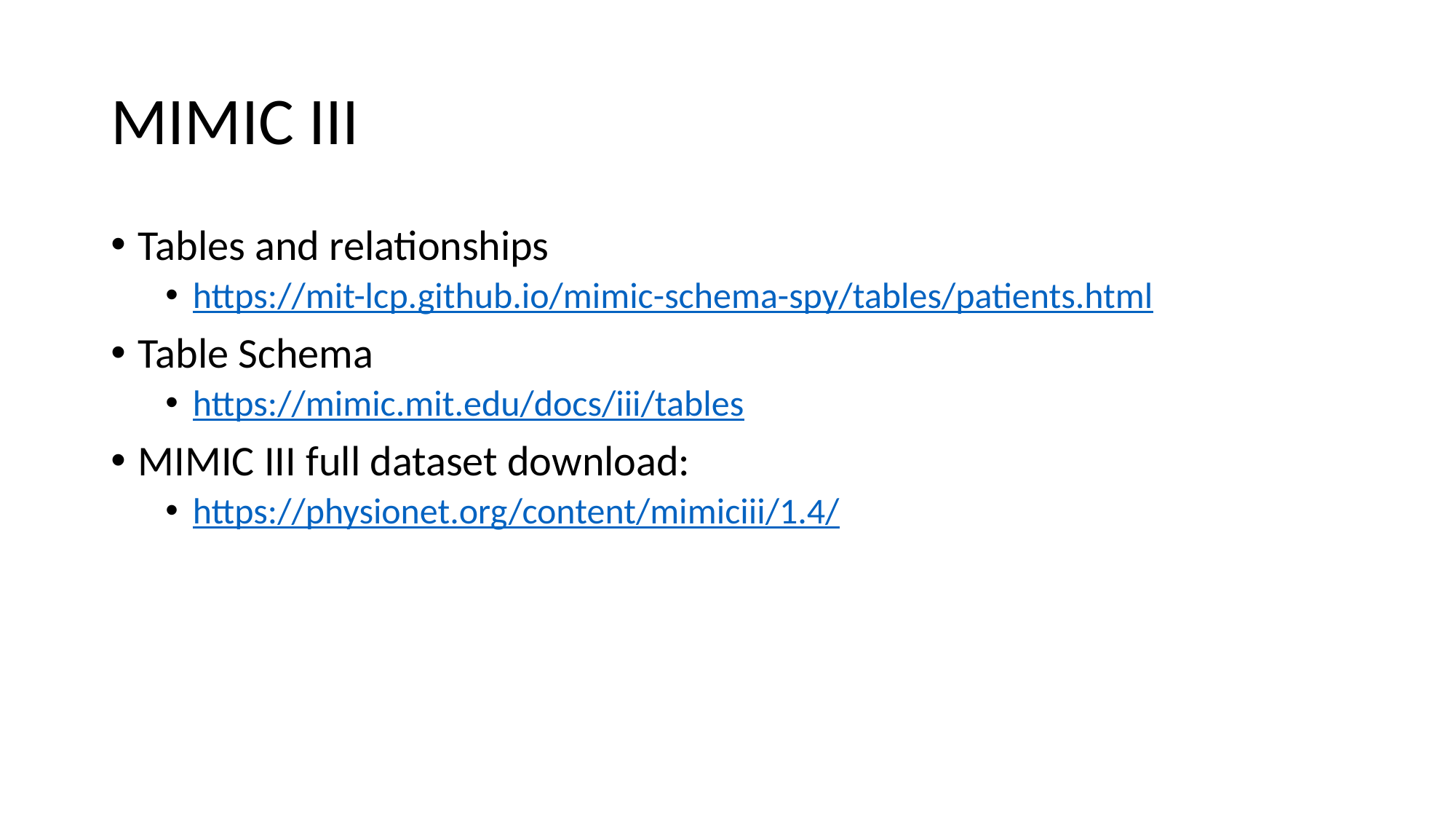

# MIMIC III
Tables and relationships
https://mit-lcp.github.io/mimic-schema-spy/tables/patients.html
Table Schema
https://mimic.mit.edu/docs/iii/tables
MIMIC III full dataset download:
https://physionet.org/content/mimiciii/1.4/